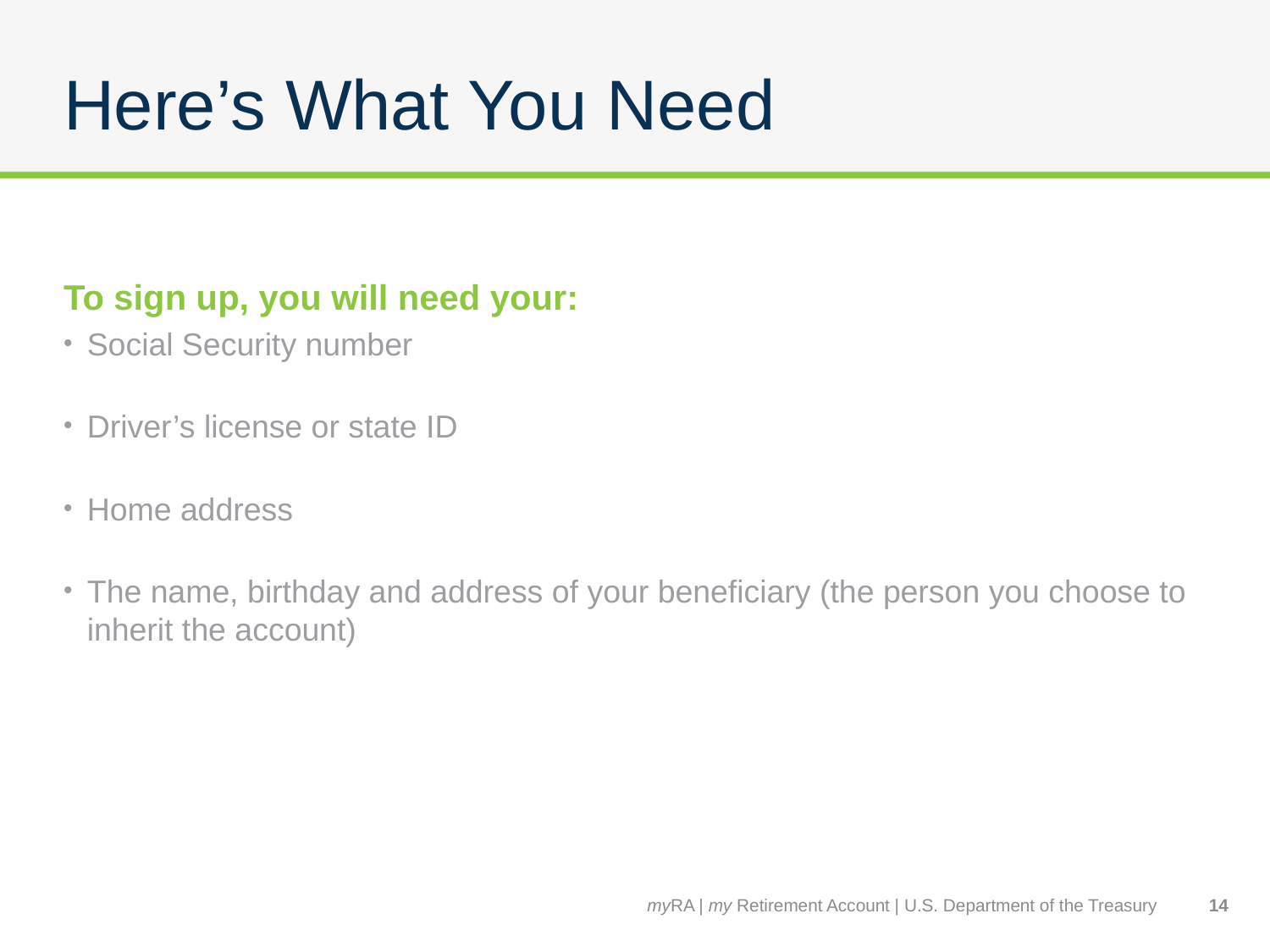

# Here’s What You Need
To sign up, you will need your:
Social Security number
Driver’s license or state ID
Home address
The name, birthday and address of your beneficiary (the person you choose to inherit the account)

myRA | my Retirement Account | U.S. Department of the Treasury
14